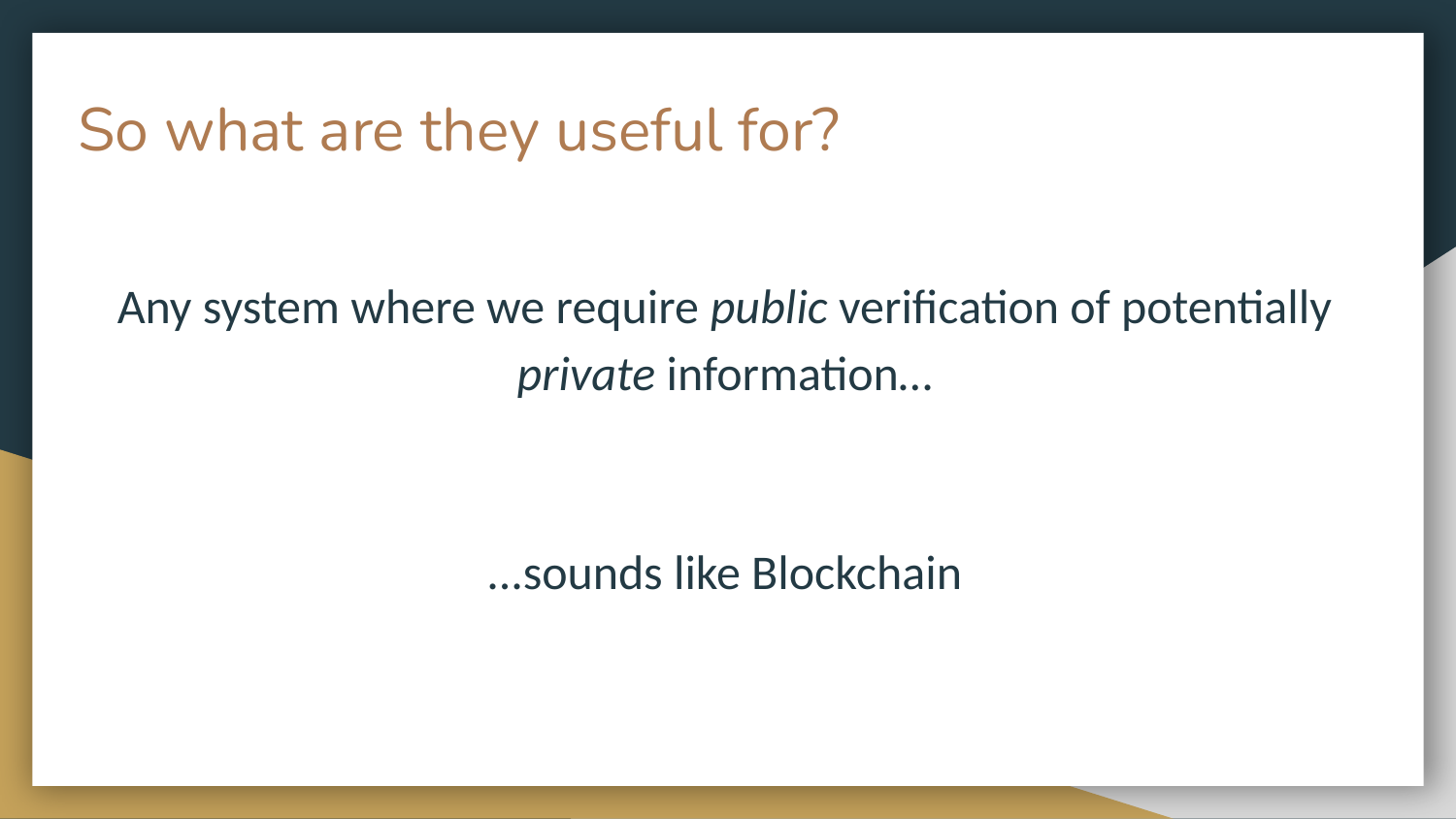

# So what are they useful for?
Any system where we require public verification of potentially private information…

...sounds like Blockchain